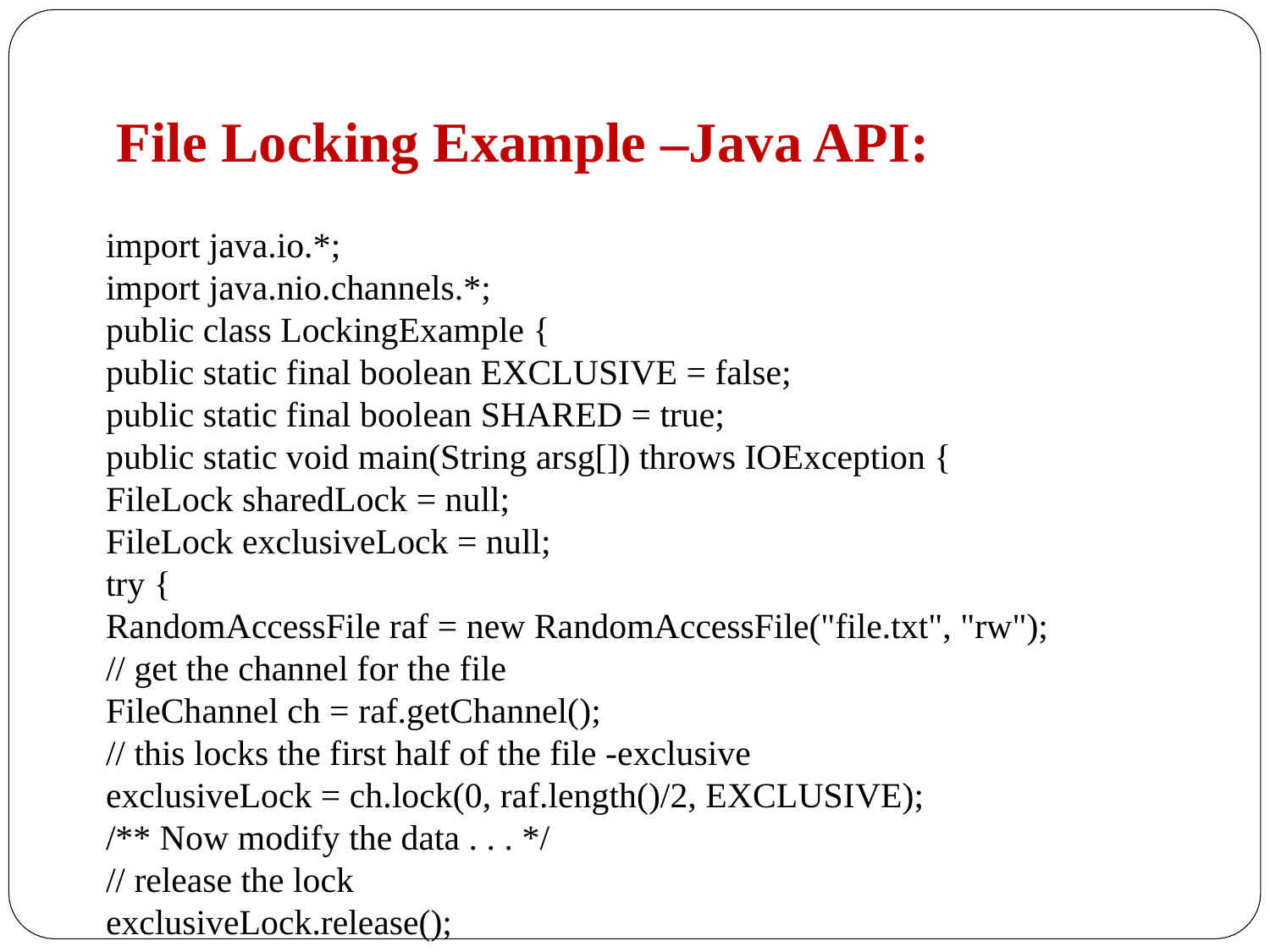

# File Locking Example –Java API:
import java.io.*;
import java.nio.channels.*;
public class LockingExample {
public static final boolean EXCLUSIVE = false;
public static final boolean SHARED = true;
public static void main(String arsg[]) throws IOException {
FileLock sharedLock = null;
FileLock exclusiveLock = null;
try {
RandomAccessFile raf = new RandomAccessFile("file.txt", "rw");
// get the channel for the file
FileChannel ch = raf.getChannel();
// this locks the first half of the file -exclusive
exclusiveLock = ch.lock(0, raf.length()/2, EXCLUSIVE);
/** Now modify the data . . . */
// release the lock
exclusiveLock.release();